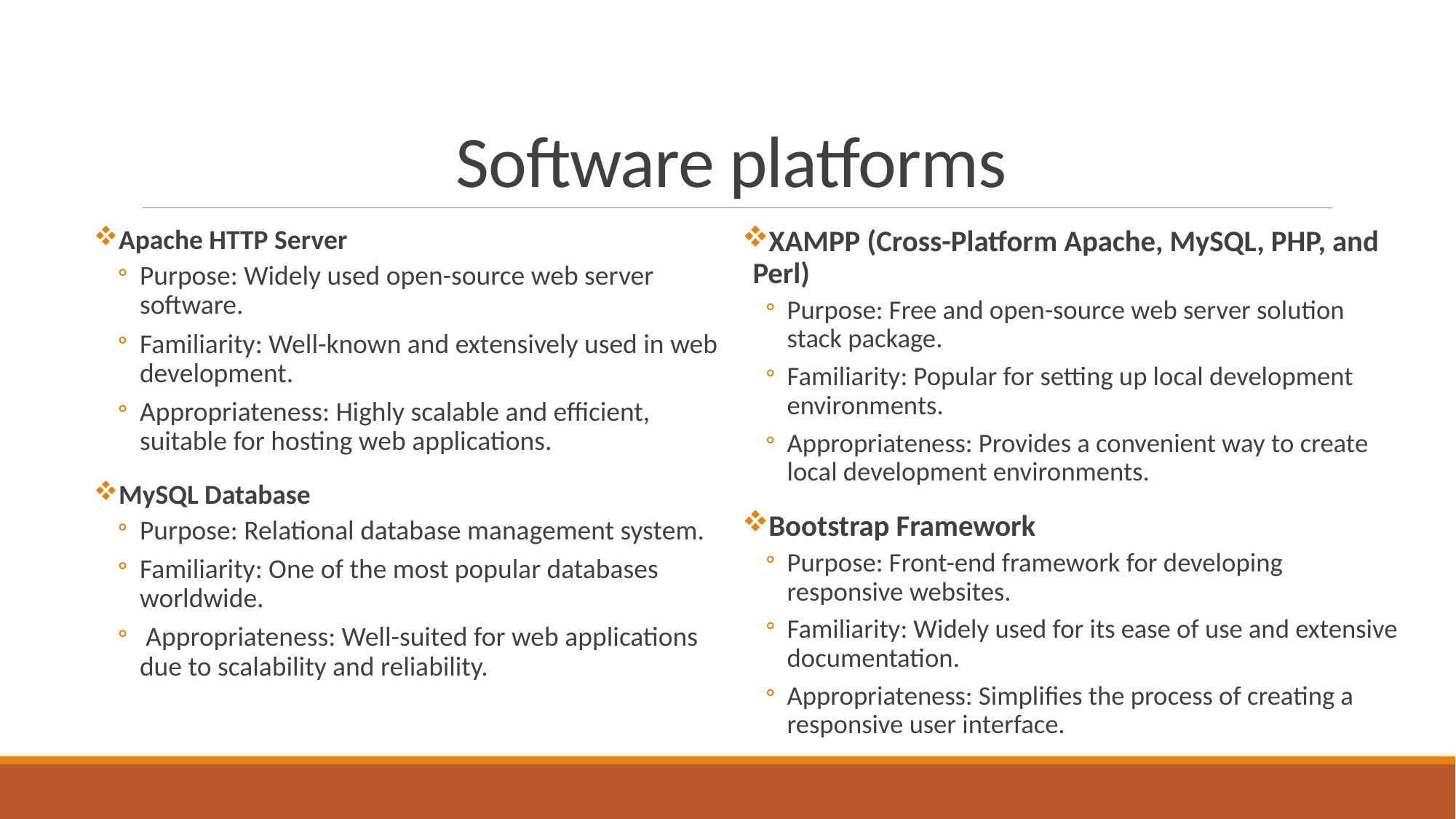

# Software platforms
Apache HTTP Server
Purpose: Widely used open-source web server software.
Familiarity: Well-known and extensively used in web development.
Appropriateness: Highly scalable and efficient, suitable for hosting web applications.
MySQL Database
Purpose: Relational database management system.
Familiarity: One of the most popular databases worldwide.
 Appropriateness: Well-suited for web applications due to scalability and reliability.
XAMPP (Cross-Platform Apache, MySQL, PHP, and Perl)
Purpose: Free and open-source web server solution stack package.
Familiarity: Popular for setting up local development environments.
Appropriateness: Provides a convenient way to create local development environments.
Bootstrap Framework
Purpose: Front-end framework for developing responsive websites.
Familiarity: Widely used for its ease of use and extensive documentation.
Appropriateness: Simplifies the process of creating a responsive user interface.